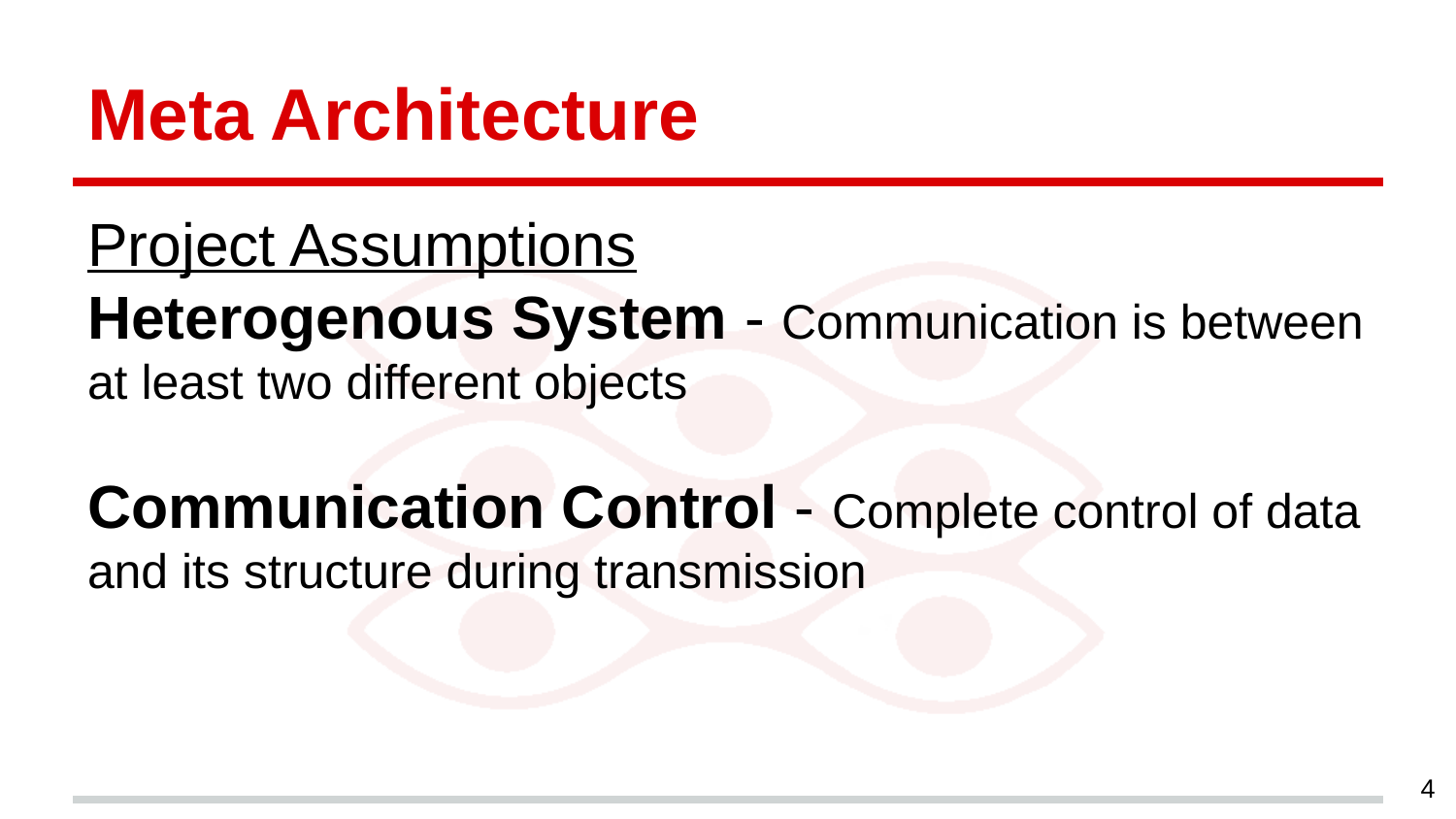

# Meta Architecture
Project Assumptions
Heterogenous System - Communication is between at least two different objects

Communication Control - Complete control of data and its structure during transmission
4